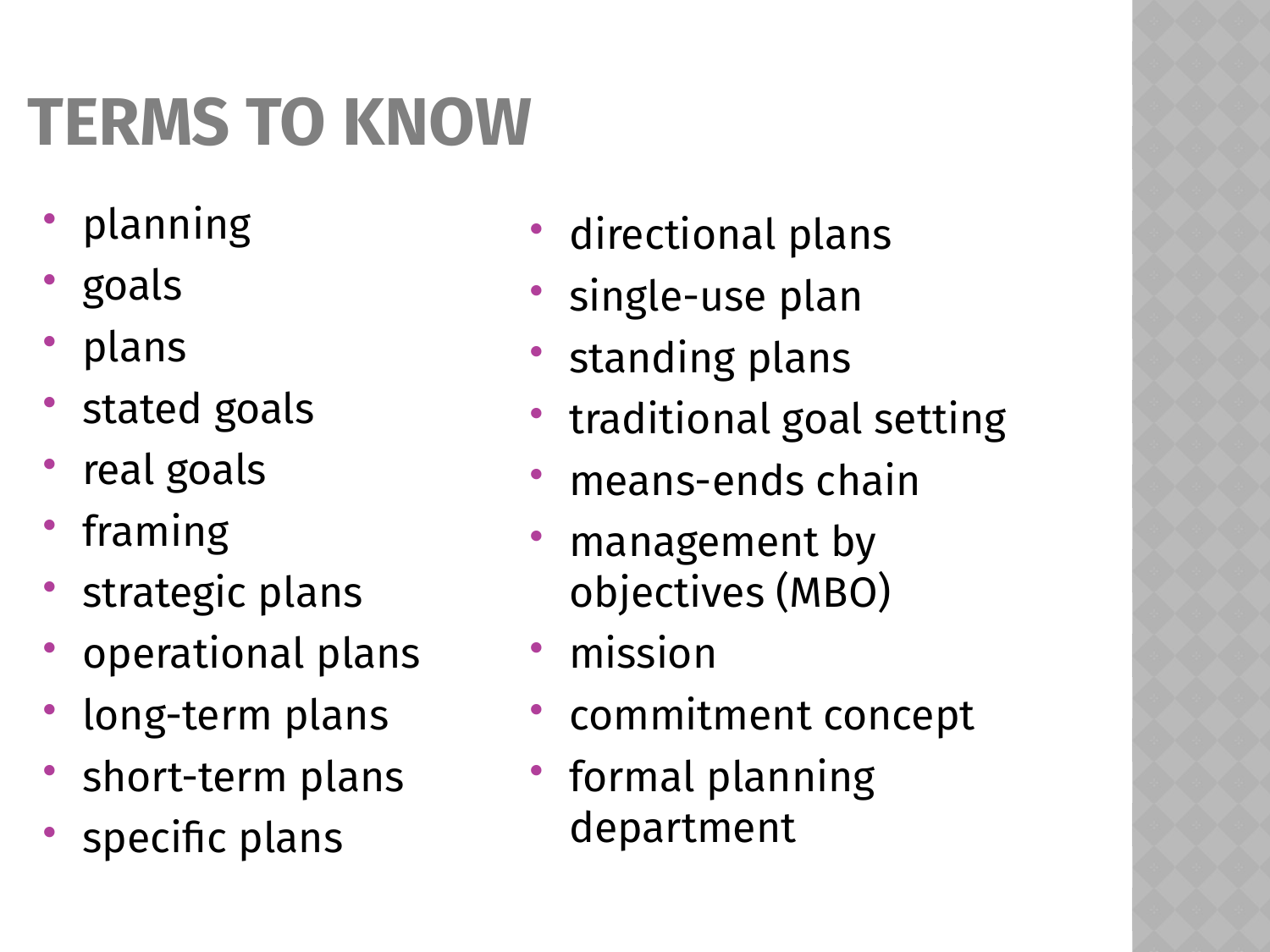

Terms to Know
planning
goals
plans
stated goals
real goals
framing
strategic plans
operational plans
long-term plans
short-term plans
specific plans
directional plans
single-use plan
standing plans
traditional goal setting
means-ends chain
management by objectives (MBO)
mission
commitment concept
formal planning department